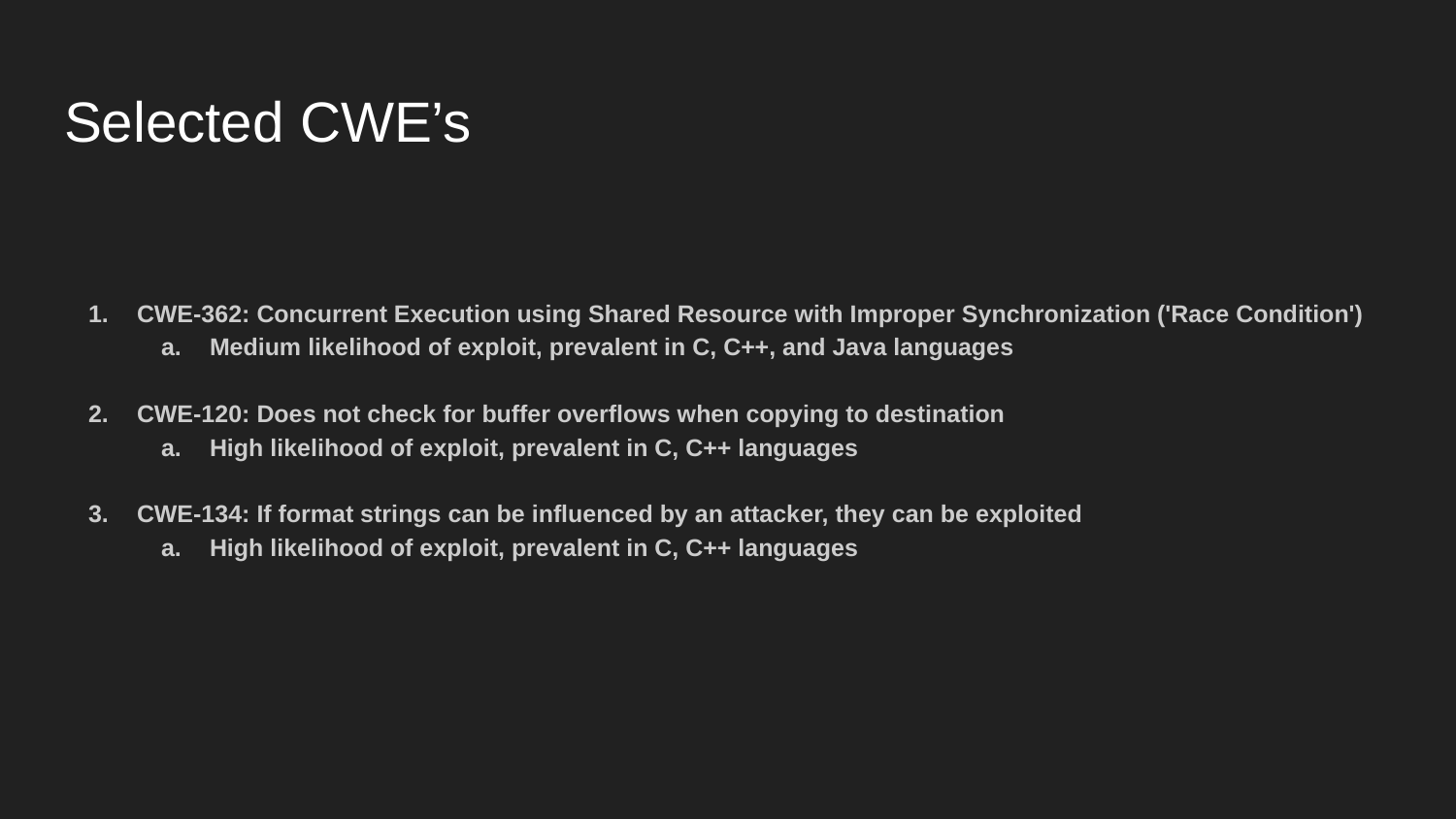

# Selected CWE’s

CWE-362: Concurrent Execution using Shared Resource with Improper Synchronization ('Race Condition')
Medium likelihood of exploit, prevalent in C, C++, and Java languages

CWE-120: Does not check for buffer overflows when copying to destination
High likelihood of exploit, prevalent in C, C++ languages

CWE-134: If format strings can be influenced by an attacker, they can be exploited
High likelihood of exploit, prevalent in C, C++ languages